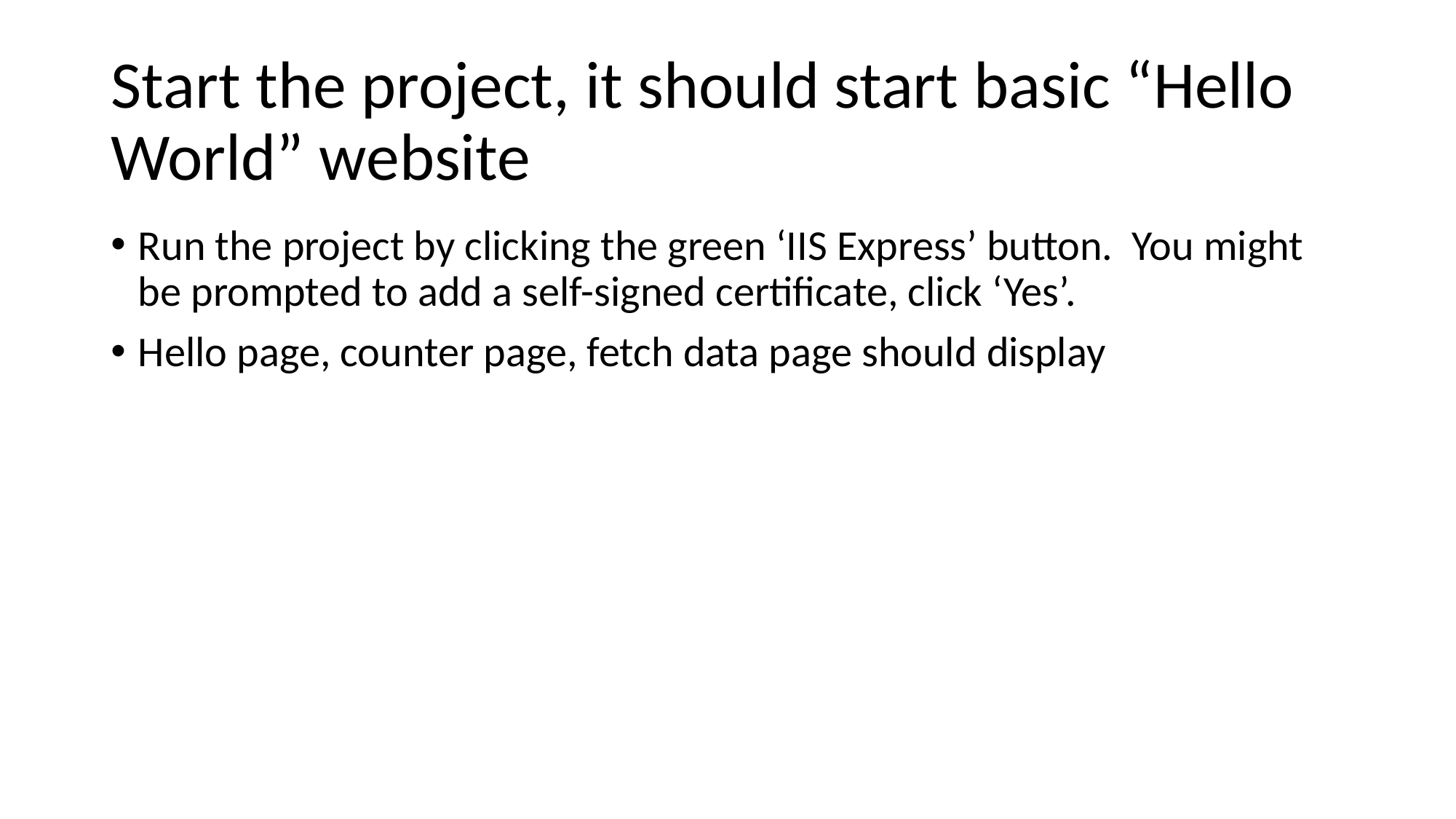

# Start the project, it should start basic “Hello World” website
Run the project by clicking the green ‘IIS Express’ button.  You might be prompted to add a self-signed certificate, click ‘Yes’.
Hello page, counter page, fetch data page should display